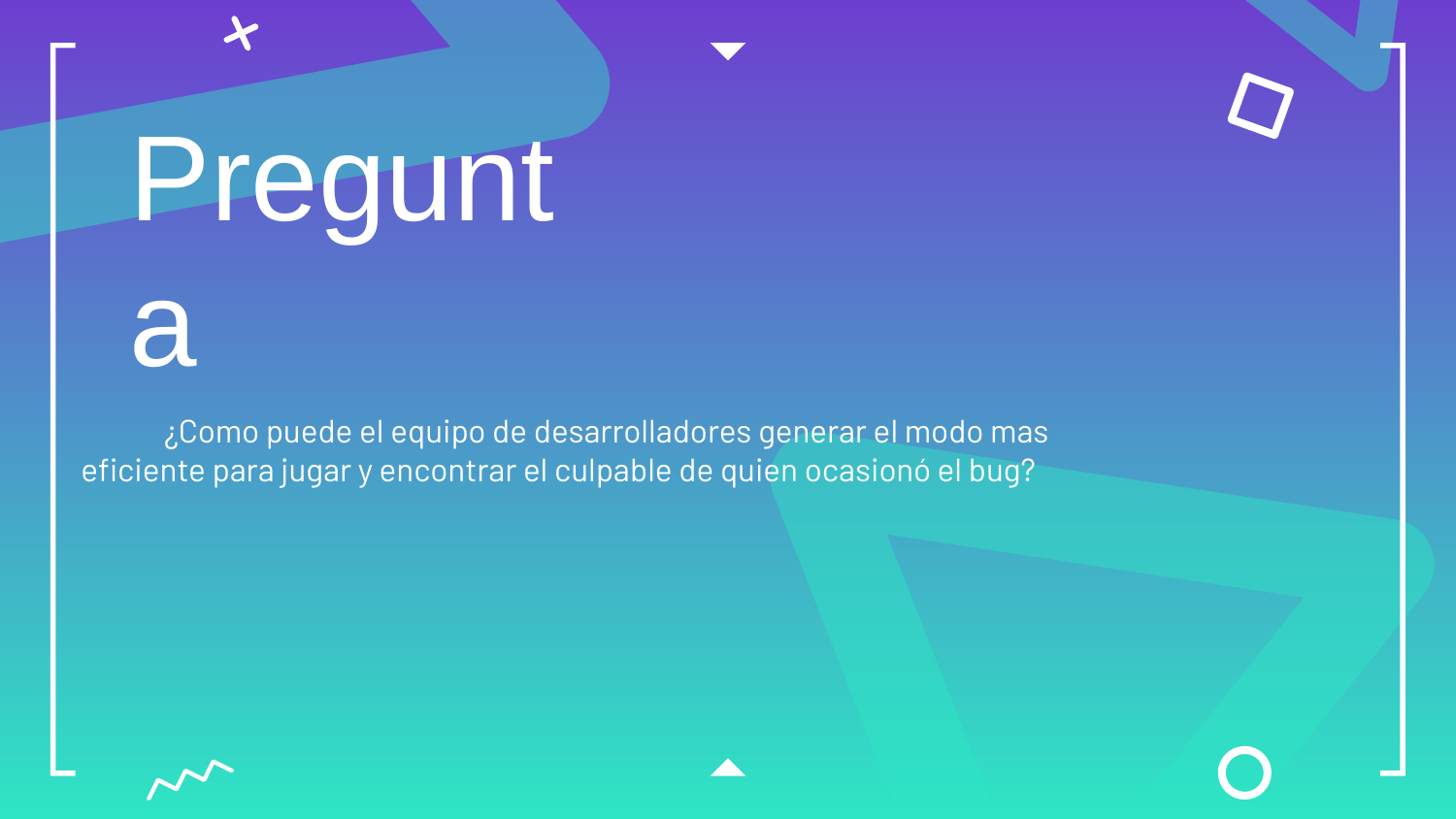

# Pregunta
¿Como puede el equipo de desarrolladores generar el modo mas eficiente para jugar y encontrar el culpable de quien ocasionó el bug?